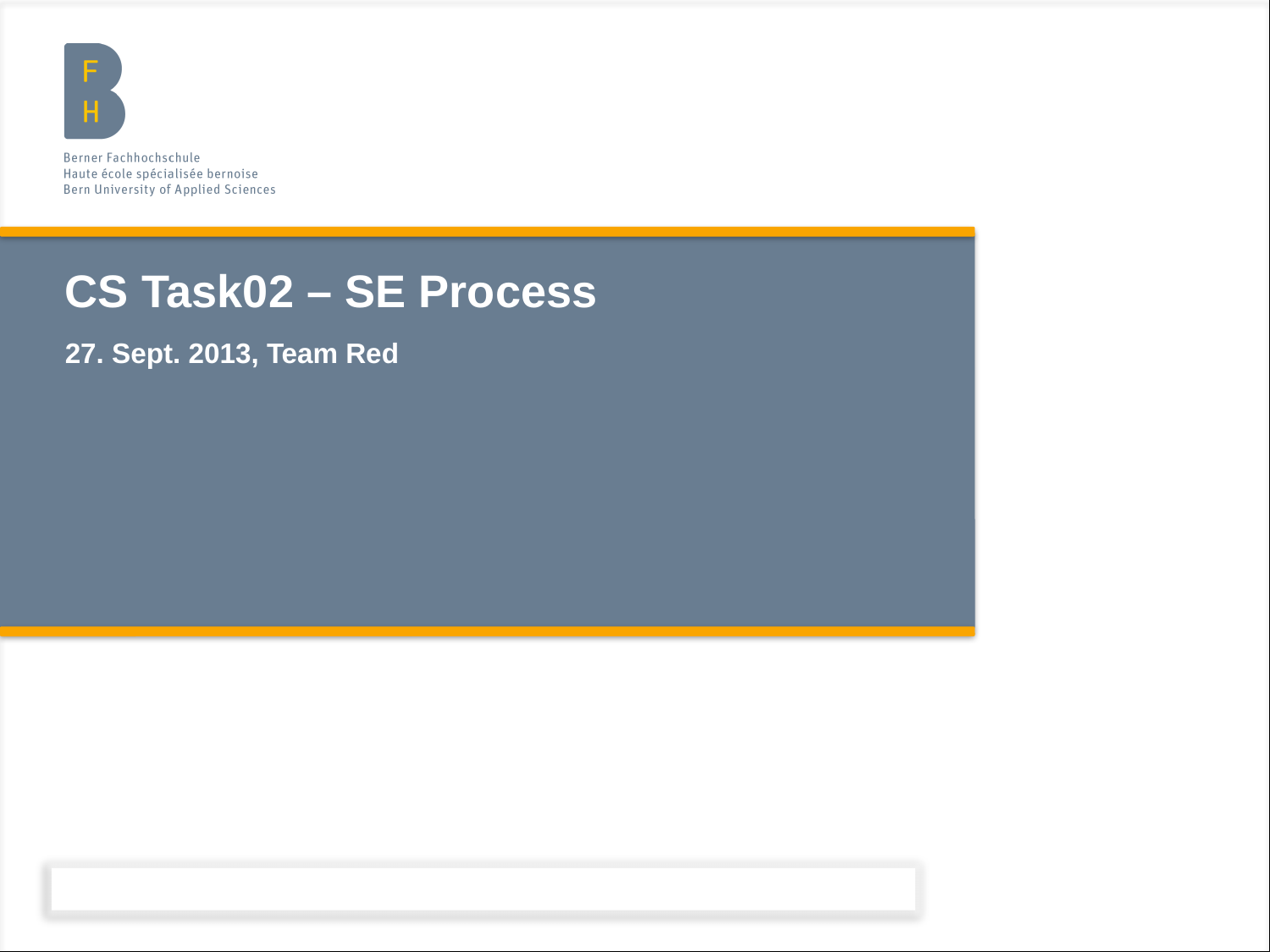

# CS Task02 – SE Process
27. Sept. 2013, Team Red